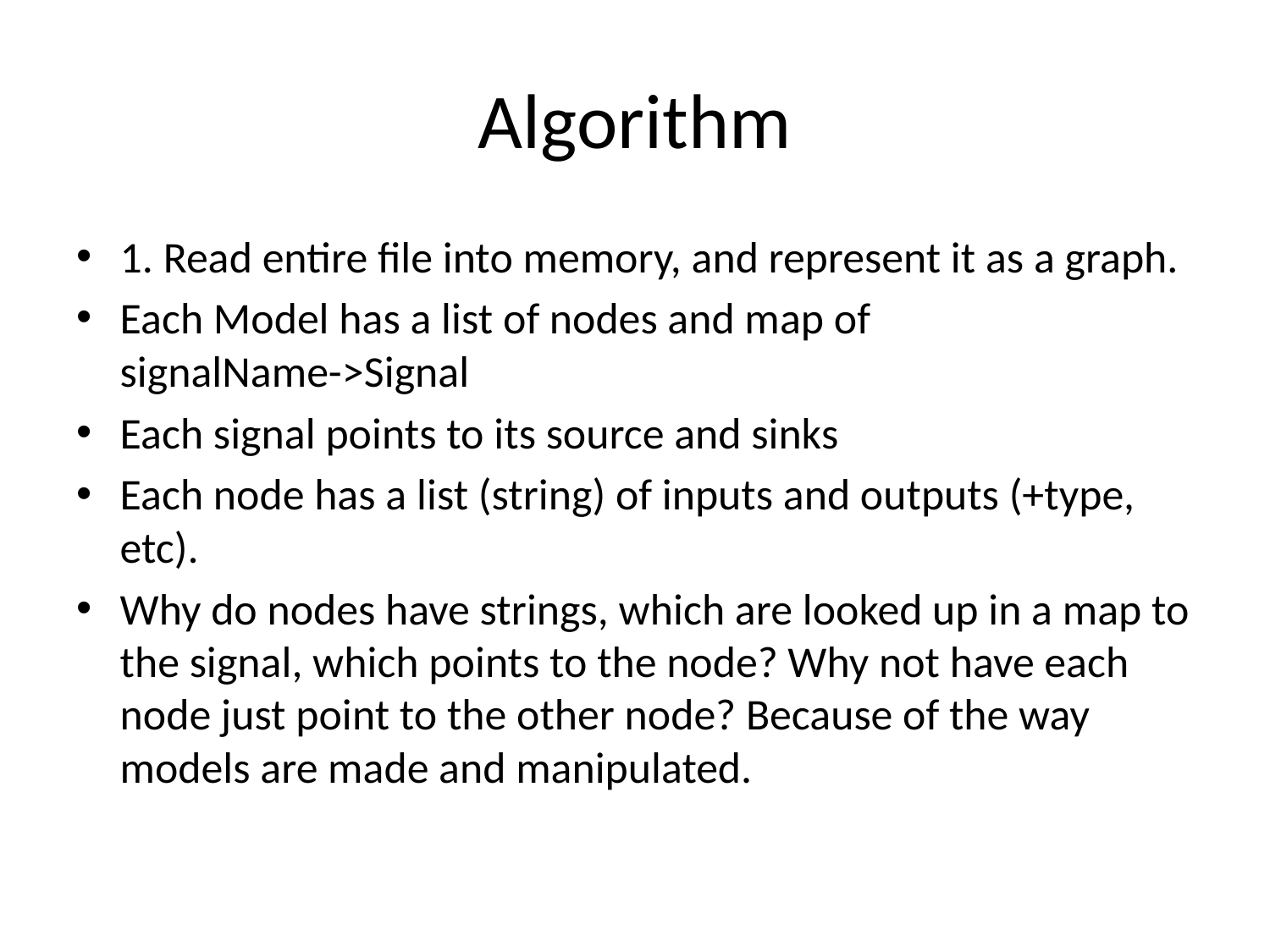

# Algorithm
1. Read entire file into memory, and represent it as a graph.
Each Model has a list of nodes and map of           signalName->Signal
Each signal points to its source and sinks
Each node has a list (string) of inputs and outputs (+type, etc).
Why do nodes have strings, which are looked up in a map to the signal, which points to the node? Why not have each node just point to the other node? Because of the way models are made and manipulated.